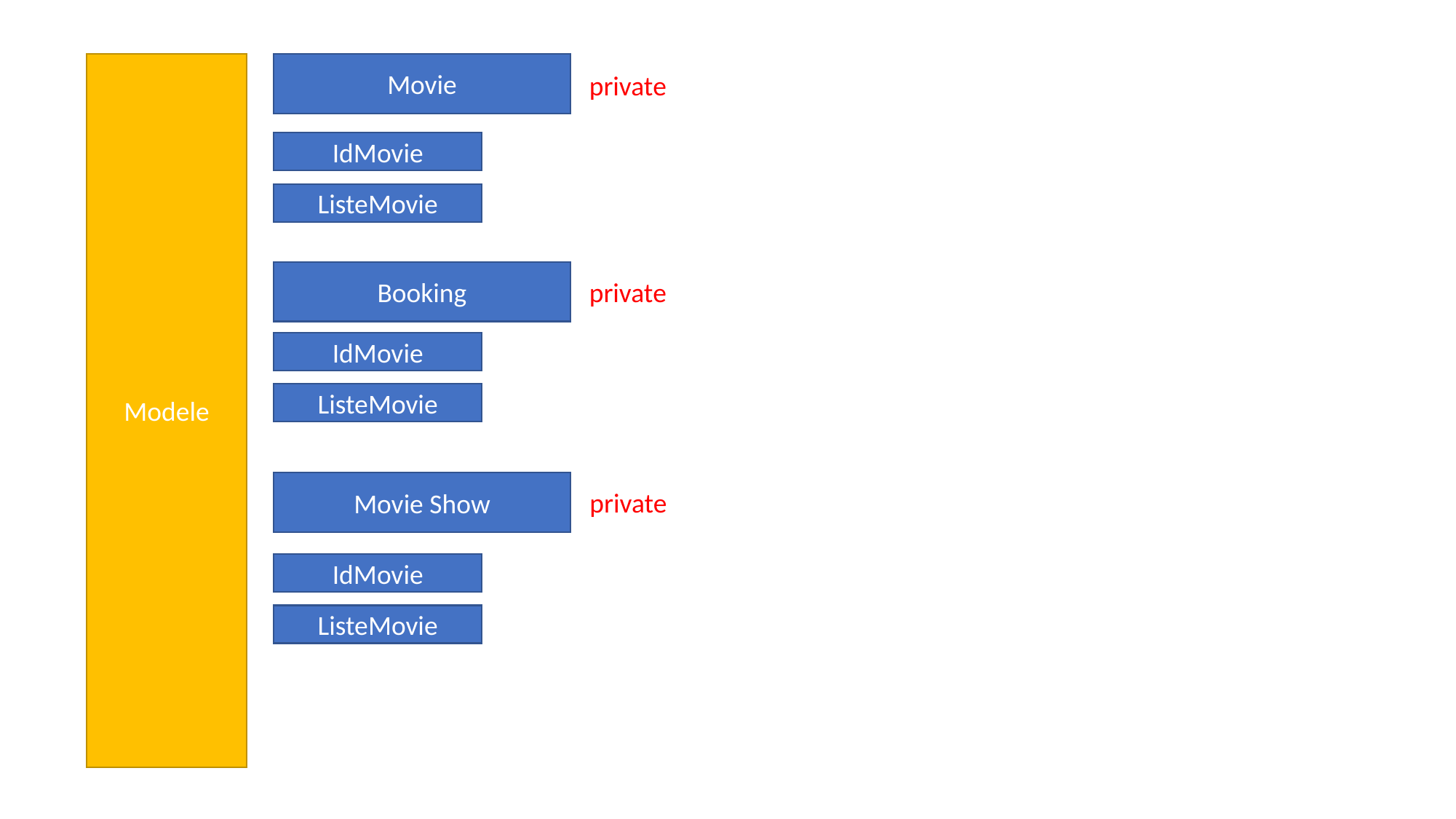

Modele
Movie
private
IdMovie
ListeMovie
Booking
private
IdMovie
ListeMovie
Movie Show
private
IdMovie
ListeMovie